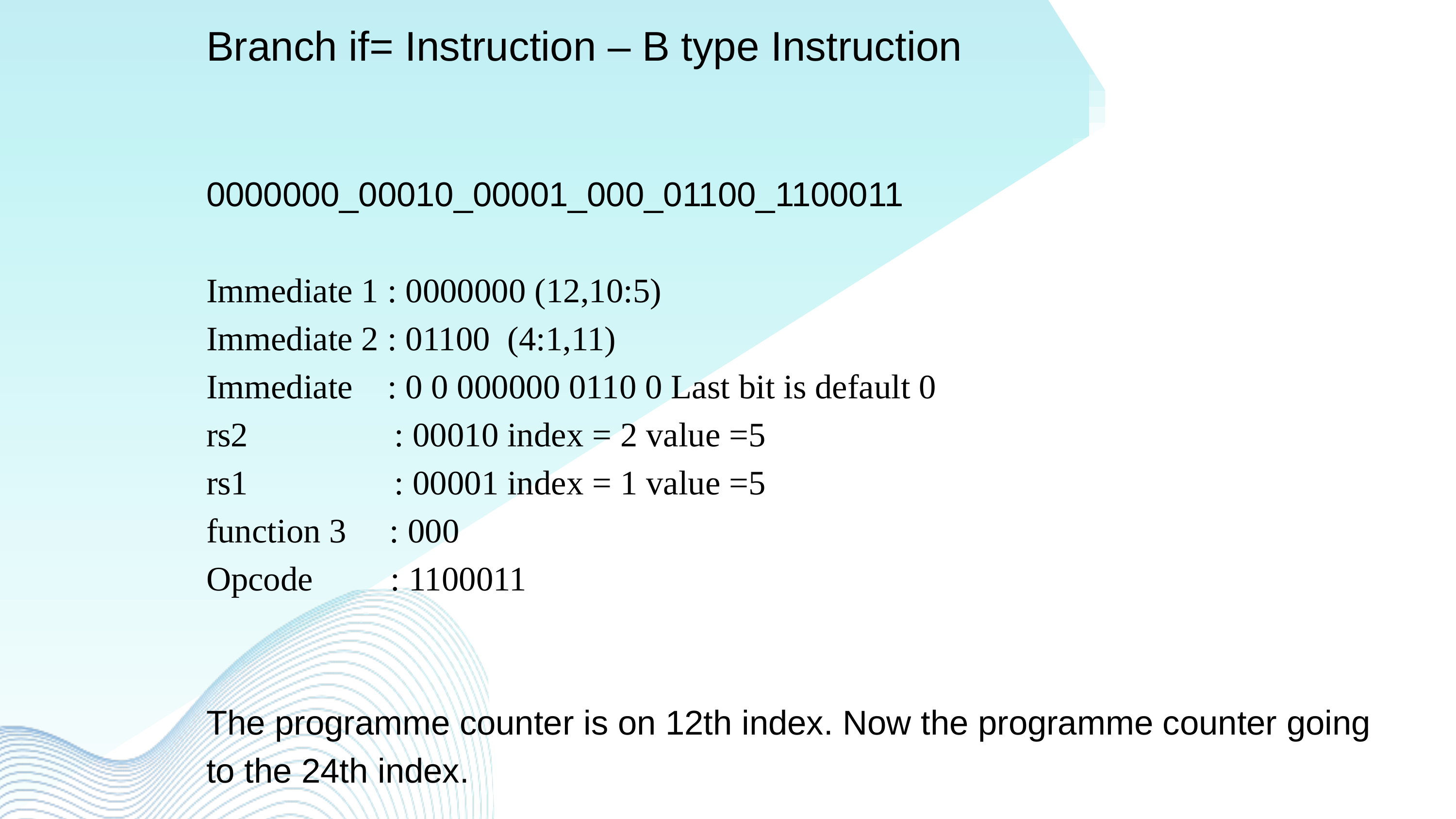

Branch if= Instruction – B type Instruction

0000000_00010_00001_000_01100_1100011

Immediate 1 : 0000000 (12,10:5)
Immediate 2 : 01100  (4:1,11)
Immediate    : 0 0 000000 0110 0 Last bit is default 0
rs2                 : 00010 index = 2 value =5
rs1                 : 00001 index = 1 value =5
function 3     : 000
Opcode         : 1100011

The programme counter is on 12th index. Now the programme counter going to the 24th index.